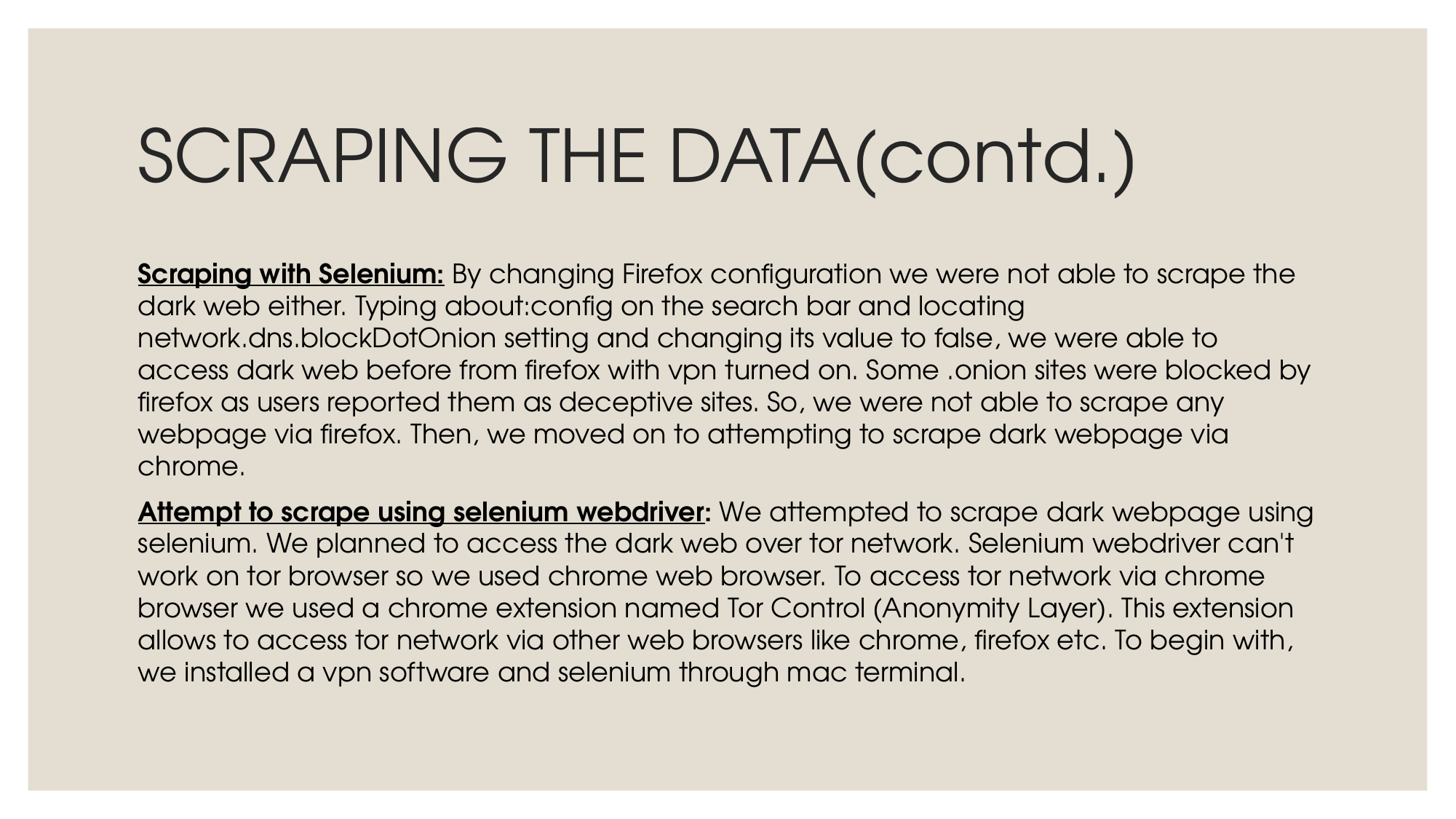

# SCRAPING THE DATA(contd.)
Scraping with Selenium: By changing Firefox configuration we were not able to scrape the dark web either. Typing about:config on the search bar and locating network.dns.blockDotOnion setting and changing its value to false, we were able to access dark web before from firefox with vpn turned on. Some .onion sites were blocked by firefox as users reported them as deceptive sites. So, we were not able to scrape any webpage via firefox. Then, we moved on to attempting to scrape dark webpage via chrome.
Attempt to scrape using selenium webdriver: We attempted to scrape dark webpage using selenium. We planned to access the dark web over tor network. Selenium webdriver can't work on tor browser so we used chrome web browser. To access tor network via chrome browser we used a chrome extension named Tor Control (Anonymity Layer). This extension allows to access tor network via other web browsers like chrome, firefox etc. To begin with, we installed a vpn software and selenium through mac terminal.